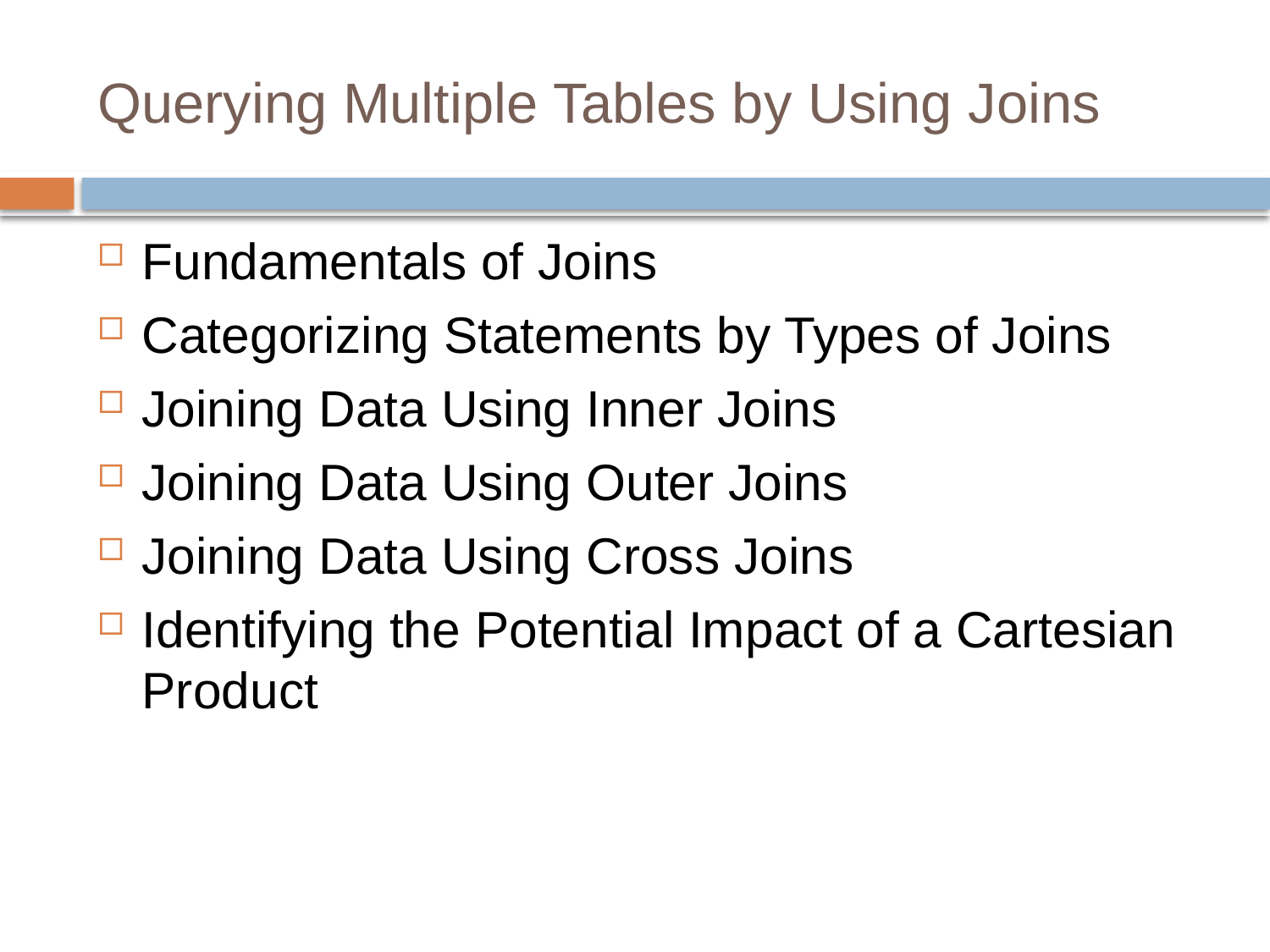

# Querying Multiple Tables by Using Joins
Fundamentals of Joins
Categorizing Statements by Types of Joins
Joining Data Using Inner Joins
Joining Data Using Outer Joins
Joining Data Using Cross Joins
Identifying the Potential Impact of a Cartesian Product